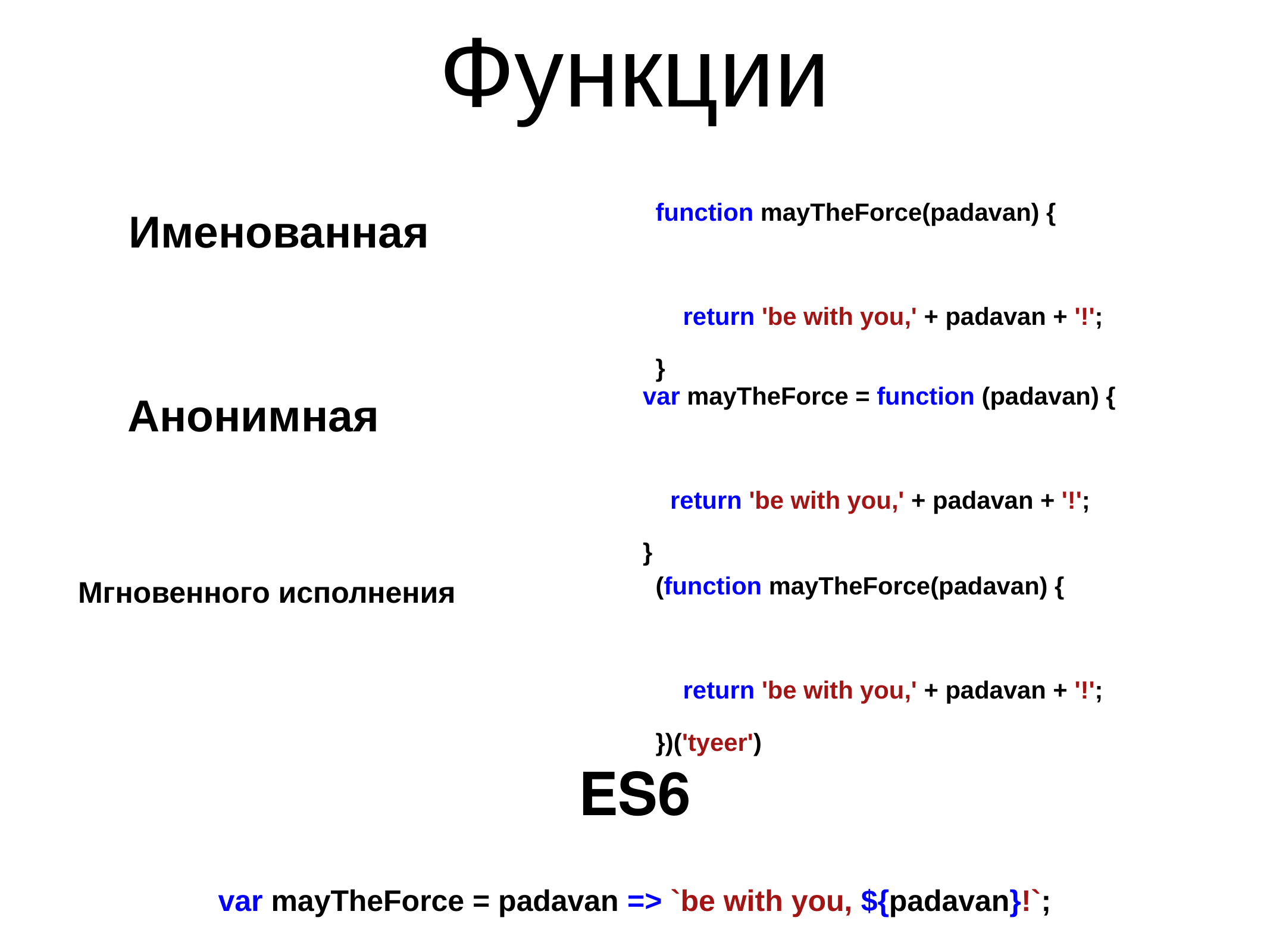

# Функции
Именованная
function mayTheForce(padavan) {

    return 'be with you,' + padavan + '!';
}
Анонимная
var mayTheForce = function (padavan) {

    return 'be with you,' + padavan + '!';
}
Мгновенного исполнения
(function mayTheForce(padavan) {

    return 'be with you,' + padavan + '!';
})('tyeer')
ES6
var mayTheForce = padavan => `be with you, ${padavan}!`;